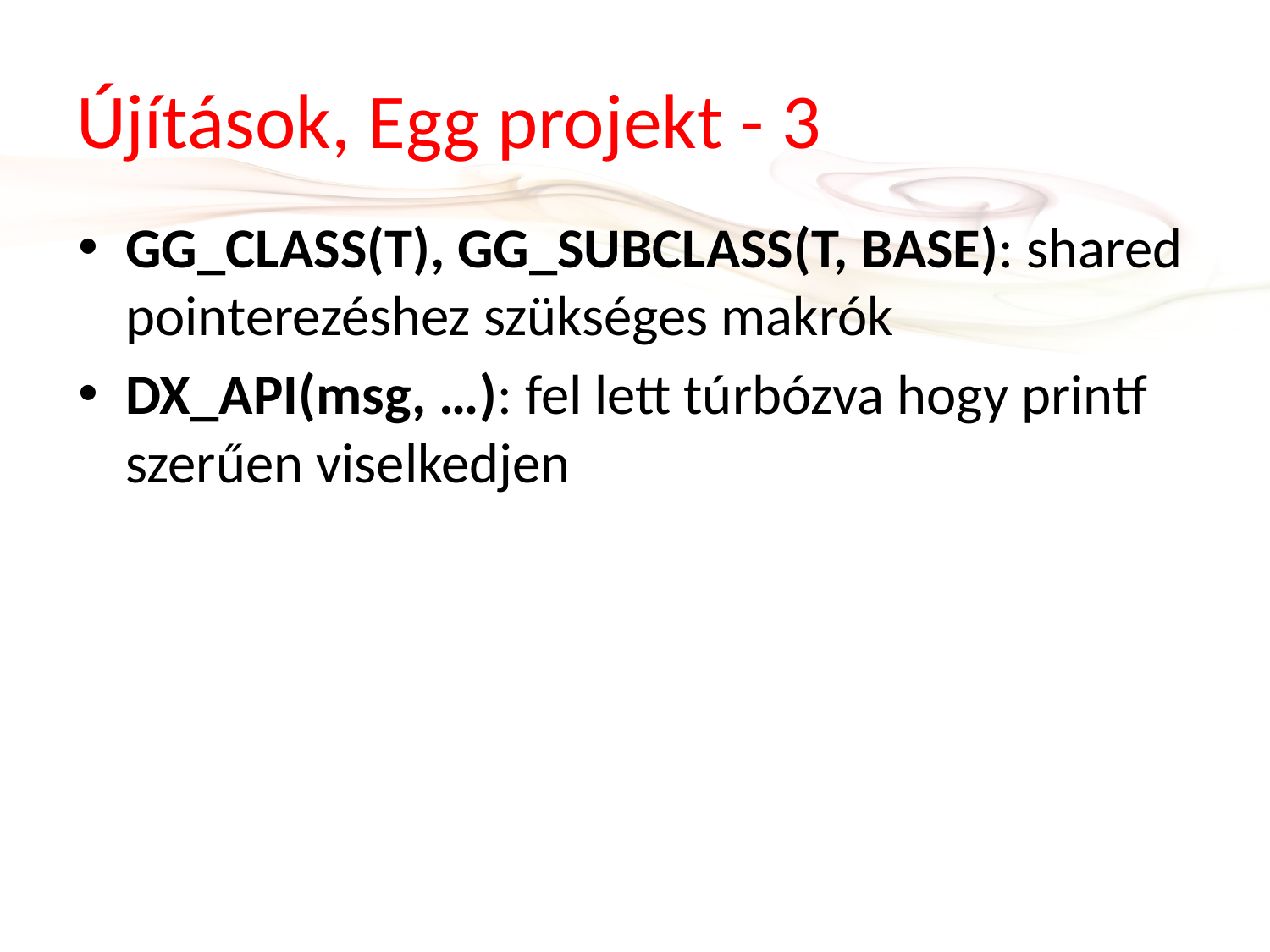

# Újítások, Egg projekt - 3
GG_CLASS(T), GG_SUBCLASS(T, BASE): shared pointerezéshez szükséges makrók
DX_API(msg, …): fel lett túrbózva hogy printf szerűen viselkedjen